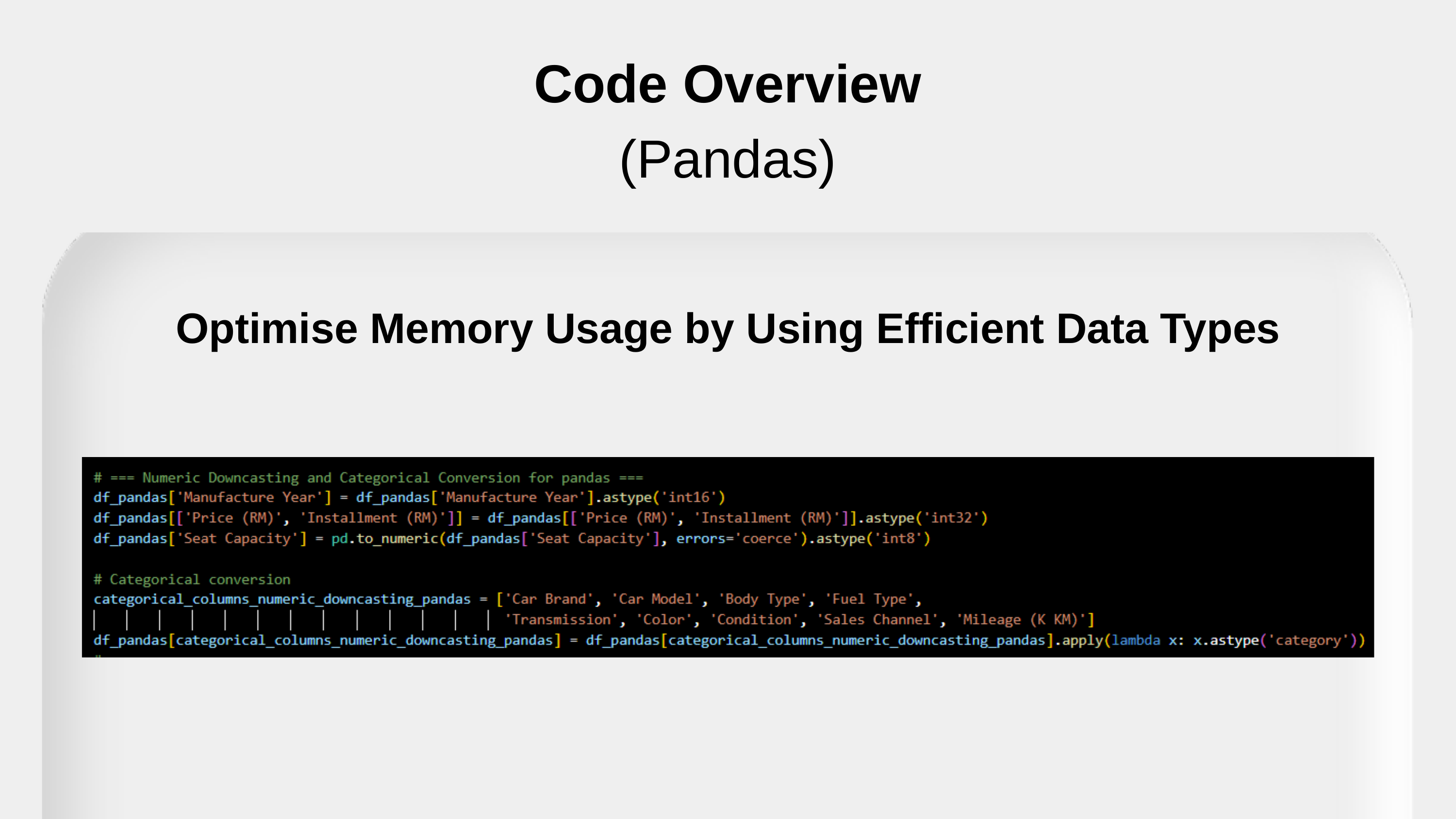

Code Overview
(Pandas)

Optimise Memory Usage by Using Efficient Data Types